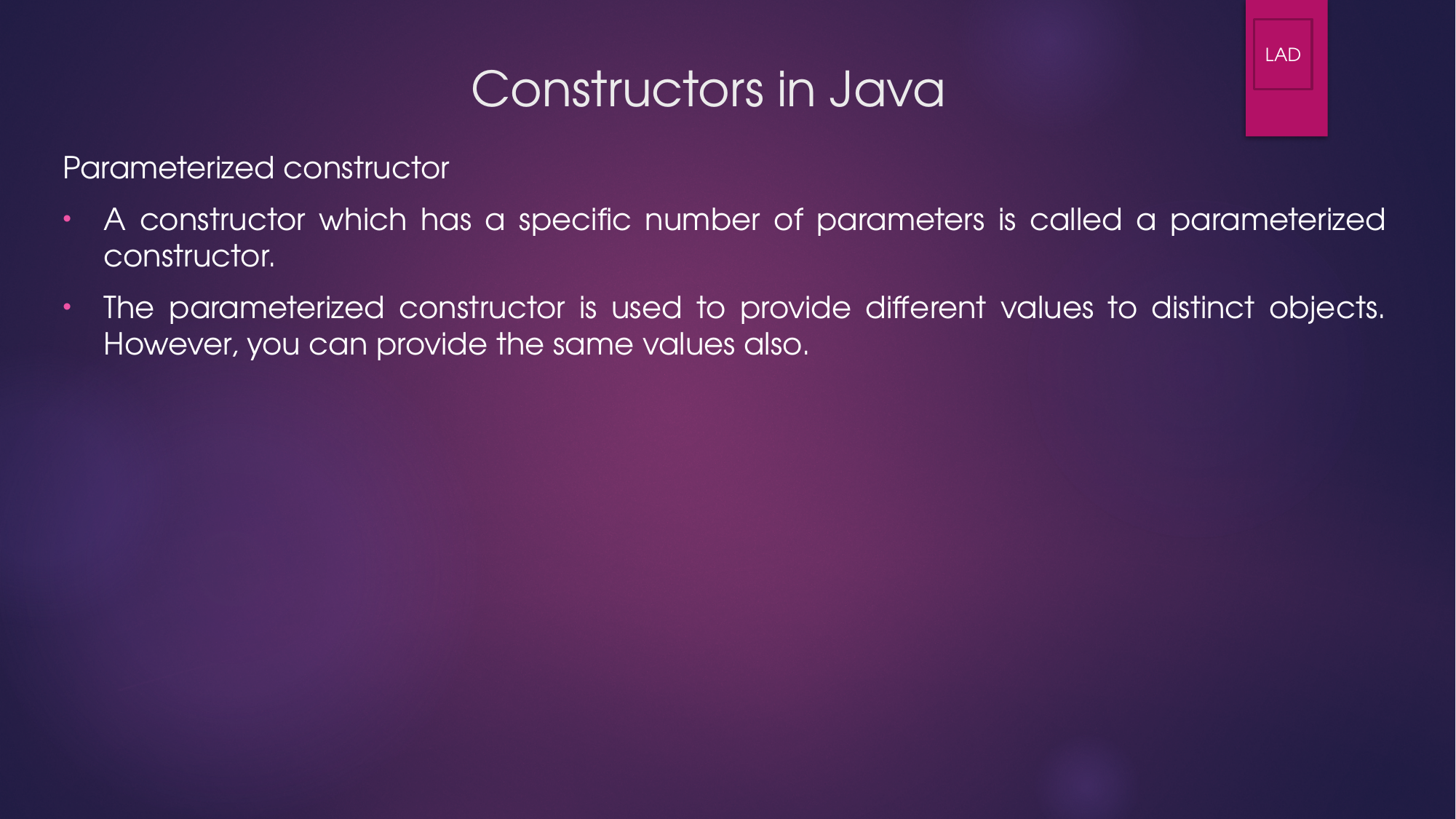

# Constructors in Java
LAD
Parameterized constructor
A constructor which has a specific number of parameters is called a parameterized constructor.
The parameterized constructor is used to provide different values to distinct objects. However, you can provide the same values also.